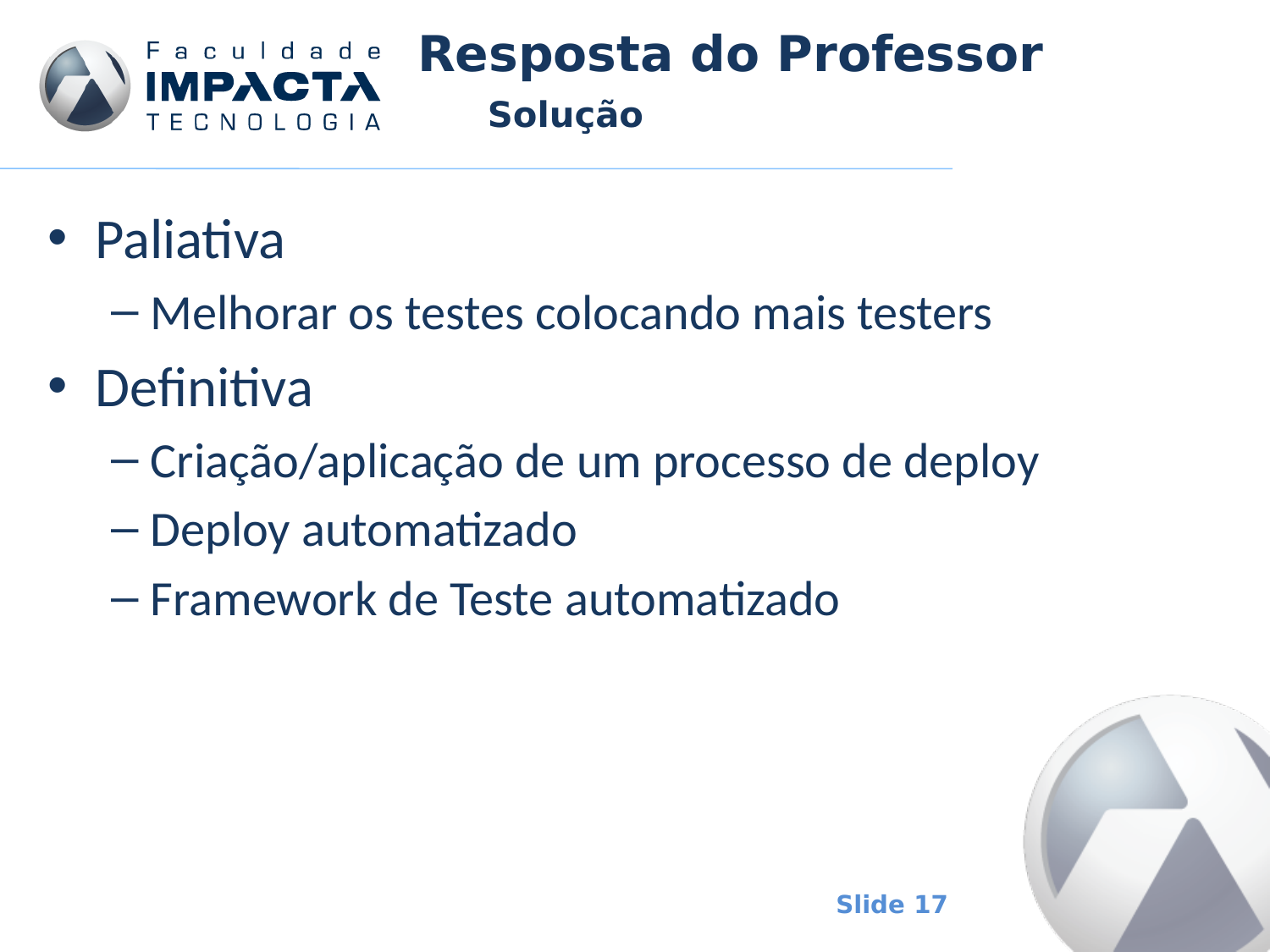

# Resposta do Professor
Solução
Paliativa
Melhorar os testes colocando mais testers
Definitiva
Criação/aplicação de um processo de deploy
Deploy automatizado
Framework de Teste automatizado